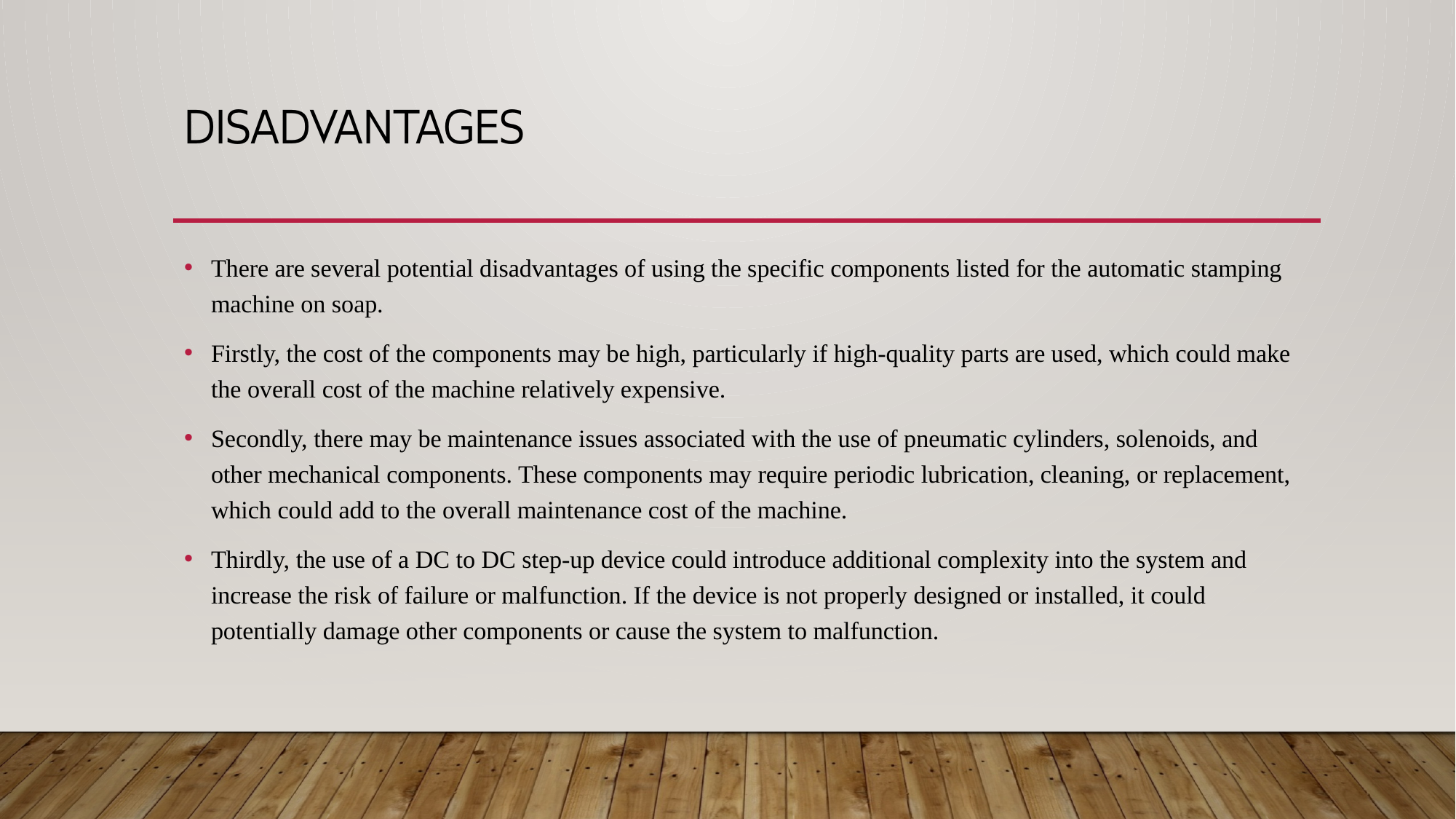

# Disadvantages
There are several potential disadvantages of using the specific components listed for the automatic stamping machine on soap.
Firstly, the cost of the components may be high, particularly if high-quality parts are used, which could make the overall cost of the machine relatively expensive.
Secondly, there may be maintenance issues associated with the use of pneumatic cylinders, solenoids, and other mechanical components. These components may require periodic lubrication, cleaning, or replacement, which could add to the overall maintenance cost of the machine.
Thirdly, the use of a DC to DC step-up device could introduce additional complexity into the system and increase the risk of failure or malfunction. If the device is not properly designed or installed, it could potentially damage other components or cause the system to malfunction.